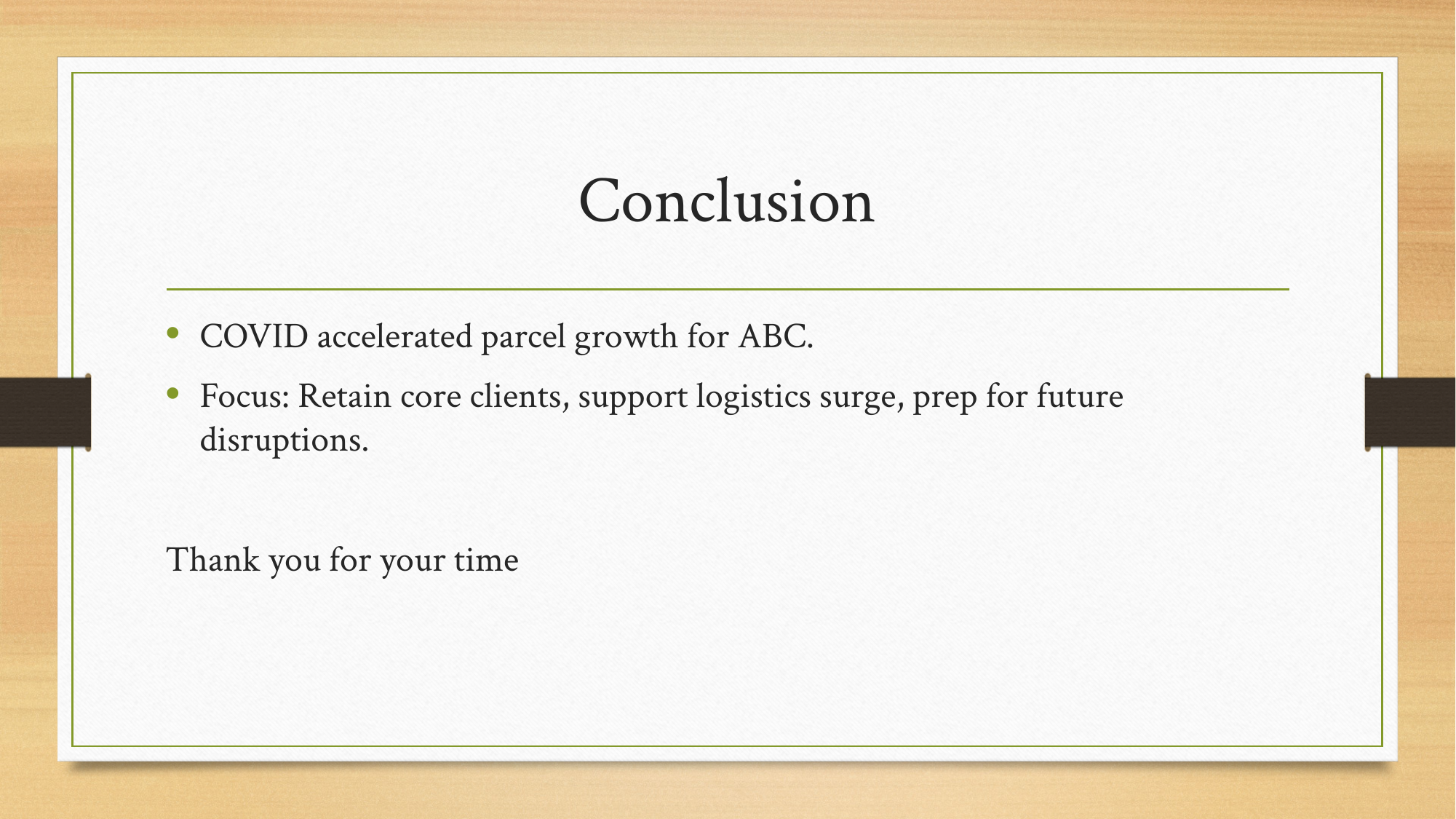

# Conclusion
COVID accelerated parcel growth for ABC.
Focus: Retain core clients, support logistics surge, prep for future disruptions.

Thank you for your time